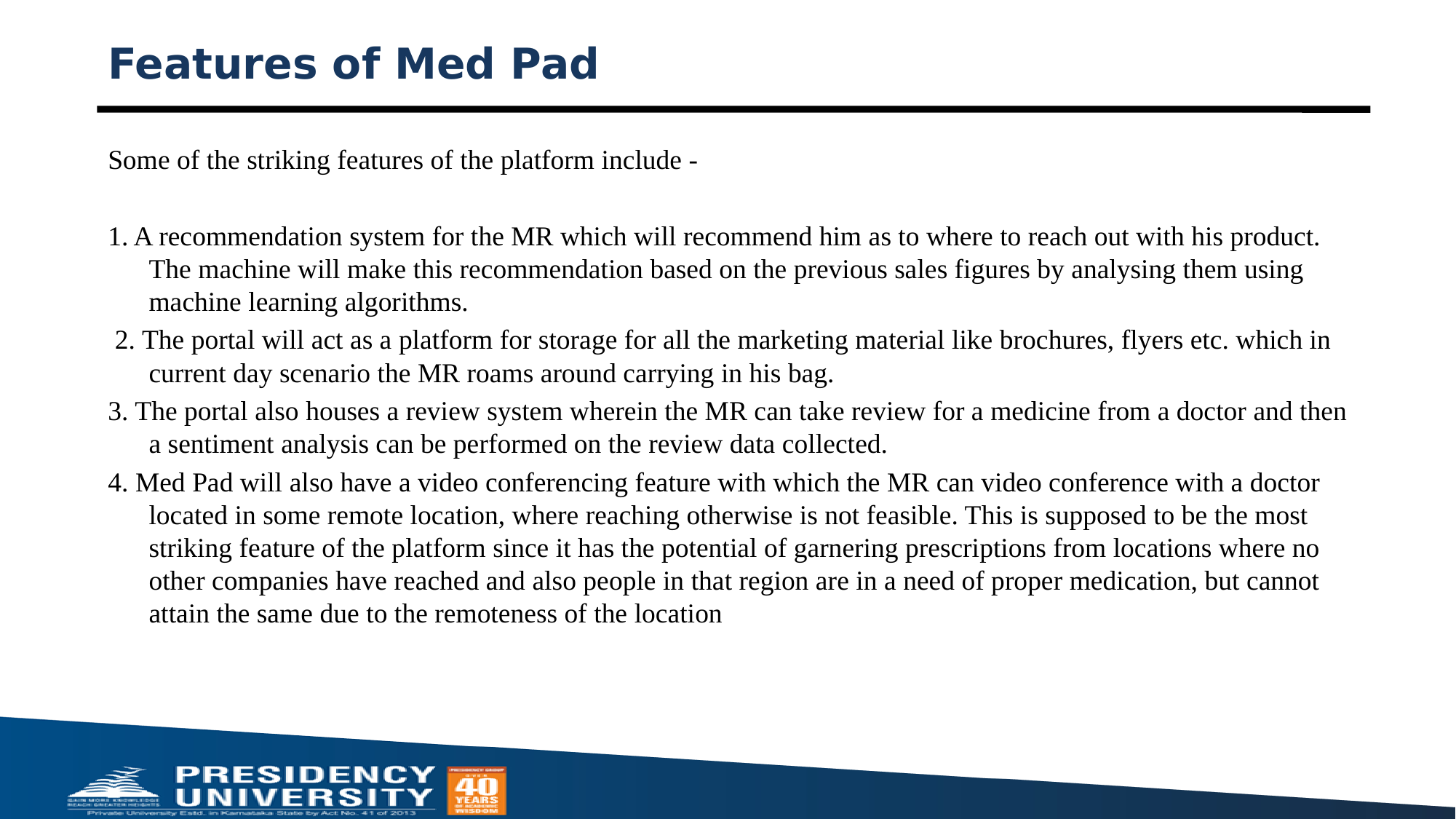

# Features of Med Pad
Some of the striking features of the platform include -

1. A recommendation system for the MR which will recommend him as to where to reach out with his product. The machine will make this recommendation based on the previous sales figures by analysing them using machine learning algorithms.
 2. The portal will act as a platform for storage for all the marketing material like brochures, flyers etc. which in current day scenario the MR roams around carrying in his bag.
3. The portal also houses a review system wherein the MR can take review for a medicine from a doctor and then a sentiment analysis can be performed on the review data collected.
4. Med Pad will also have a video conferencing feature with which the MR can video conference with a doctor located in some remote location, where reaching otherwise is not feasible. This is supposed to be the most striking feature of the platform since it has the potential of garnering prescriptions from locations where no other companies have reached and also people in that region are in a need of proper medication, but cannot attain the same due to the remoteness of the location